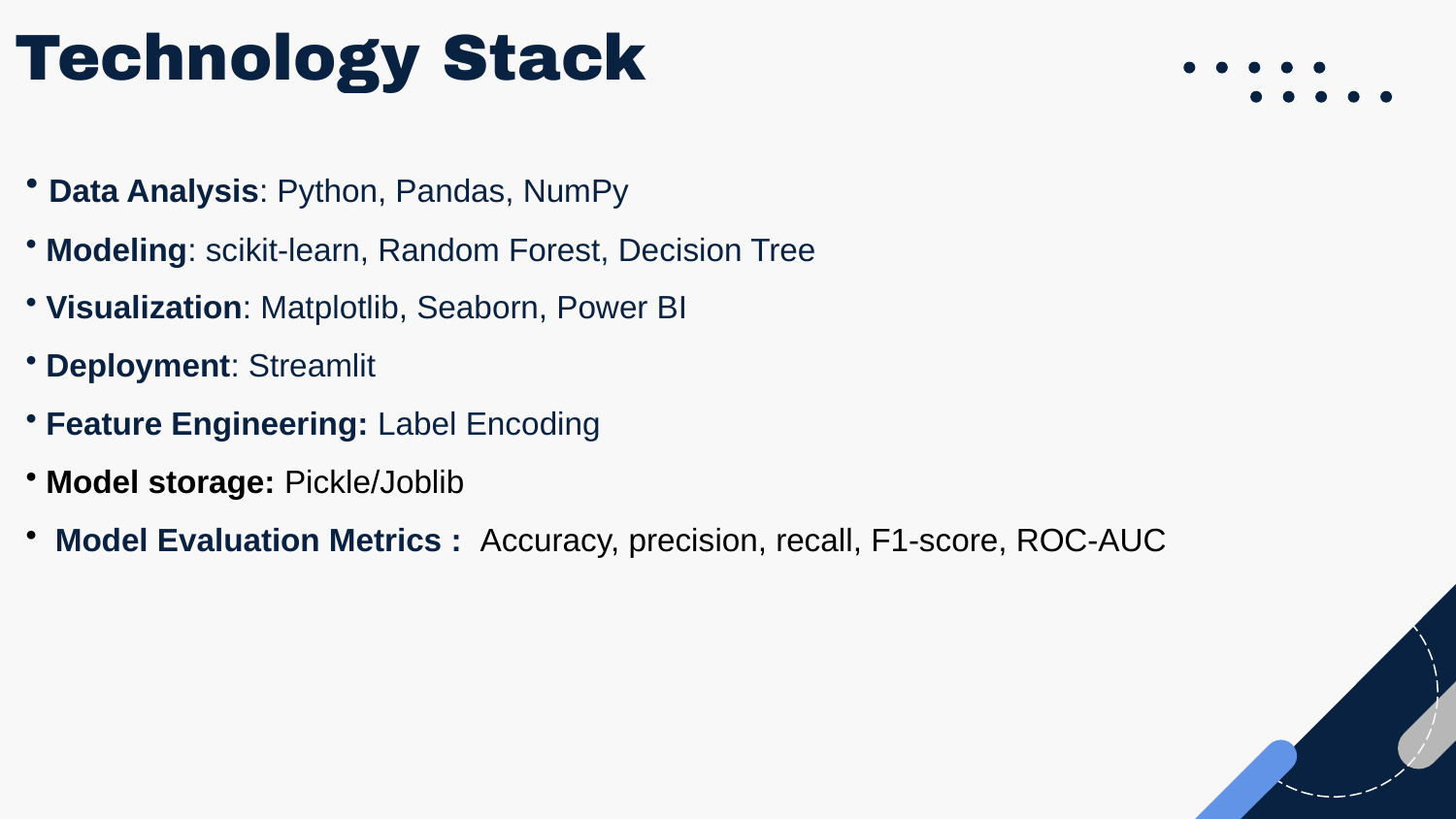

# Technology Stack
 Data Analysis: Python, Pandas, NumPy
 Modeling: scikit-learn, Random Forest, Decision Tree
 Visualization: Matplotlib, Seaborn, Power BI
 Deployment: Streamlit
 Feature Engineering: Label Encoding
 Model storage: Pickle/Joblib
  Model Evaluation Metrics :  Accuracy, precision, recall, F1-score, ROC-AUC